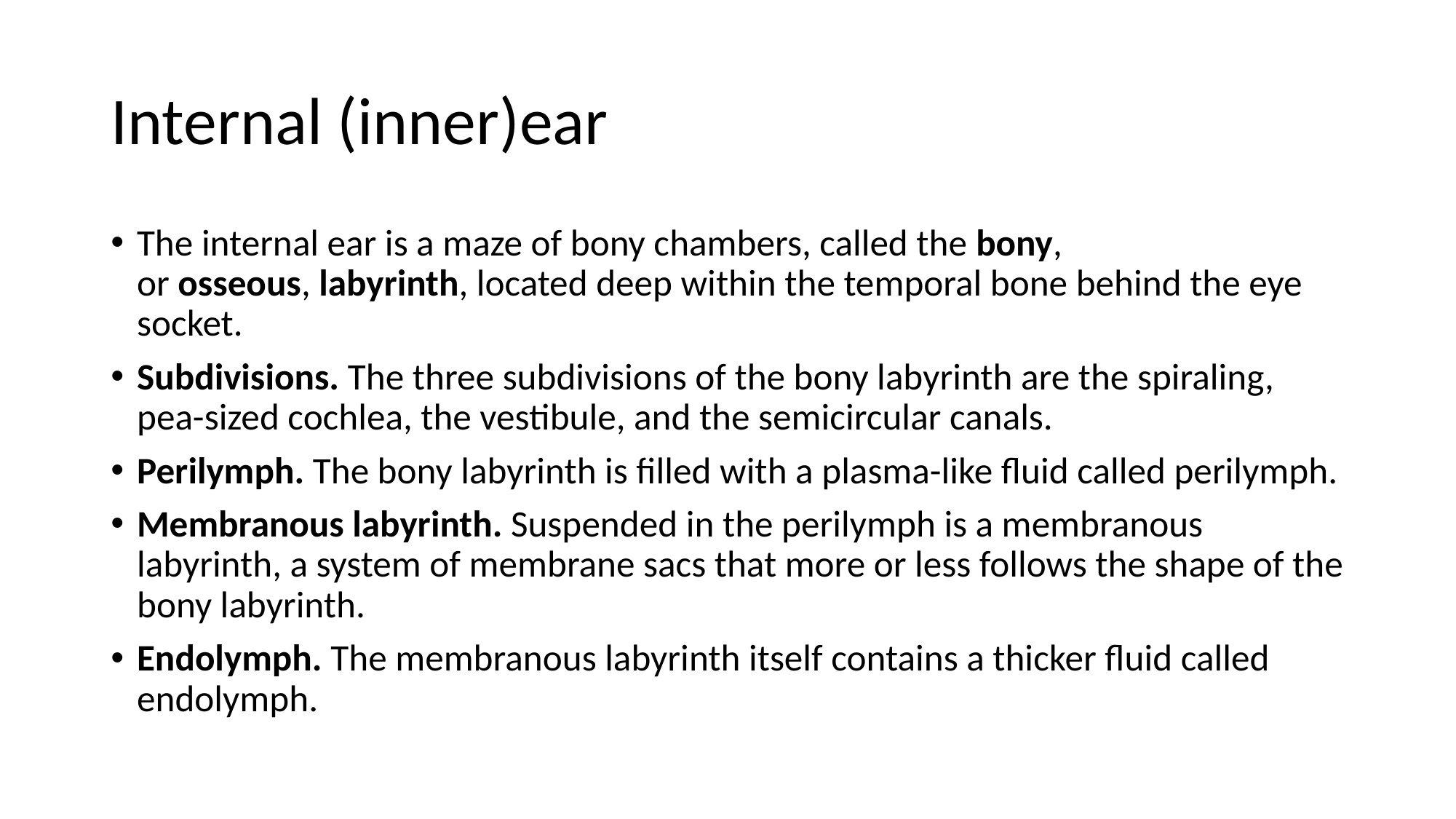

# Internal (inner)ear
The internal ear is a maze of bony chambers, called the bony, or osseous, labyrinth, located deep within the temporal bone behind the eye socket.
Subdivisions. The three subdivisions of the bony labyrinth are the spiraling, pea-sized cochlea, the vestibule, and the semicircular canals.
Perilymph. The bony labyrinth is filled with a plasma-like fluid called perilymph.
Membranous labyrinth. Suspended in the perilymph is a membranous labyrinth, a system of membrane sacs that more or less follows the shape of the bony labyrinth.
Endolymph. The membranous labyrinth itself contains a thicker fluid called endolymph.